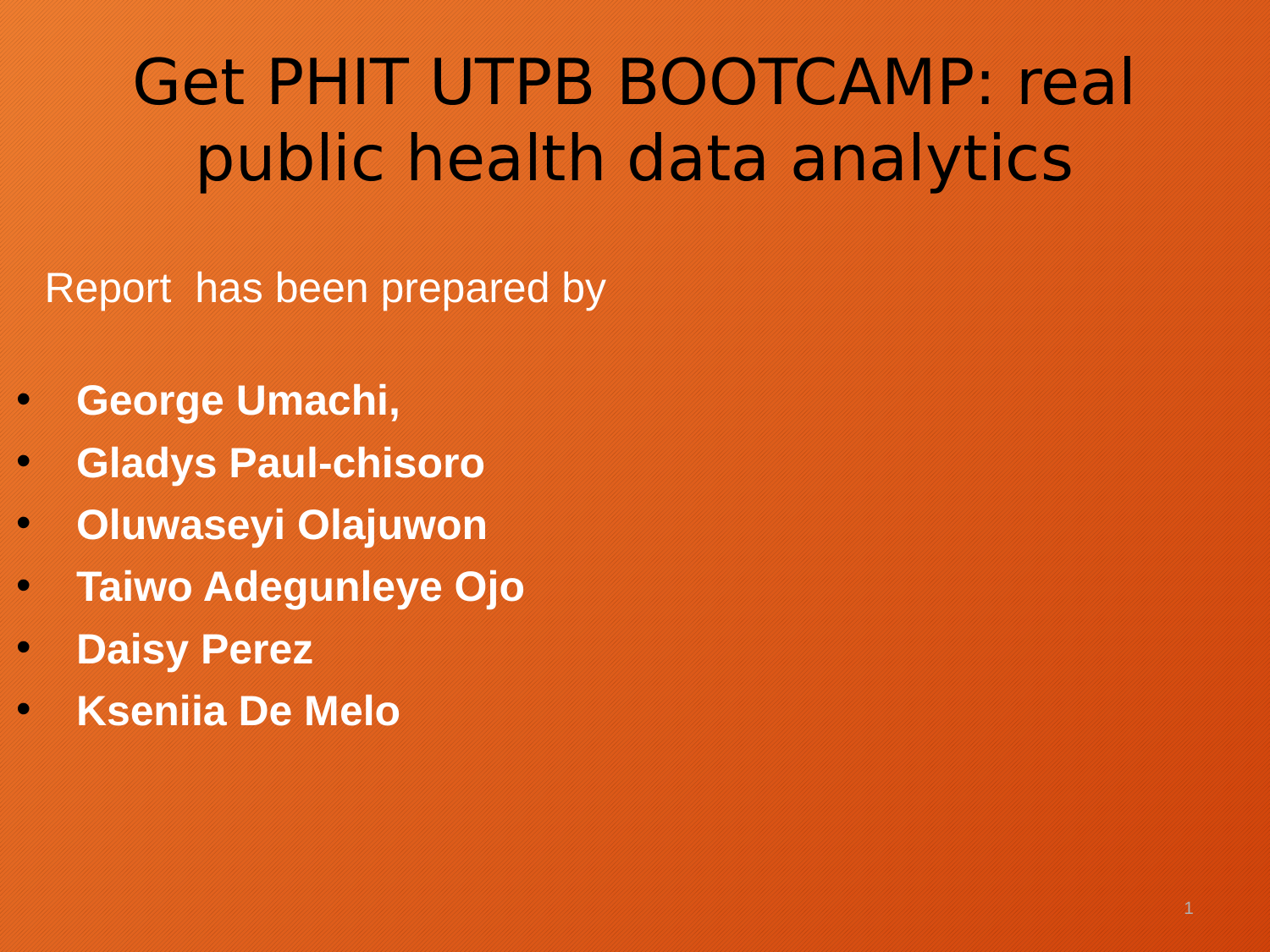

# Get PHIT UTPB BOOTCAMP: real public health data analytics
Report  has been prepared by

George Umachi,
Gladys Paul-chisoro
Oluwaseyi Olajuwon
Taiwo Adegunleye Ojo
Daisy Perez
Kseniia De Melo

1